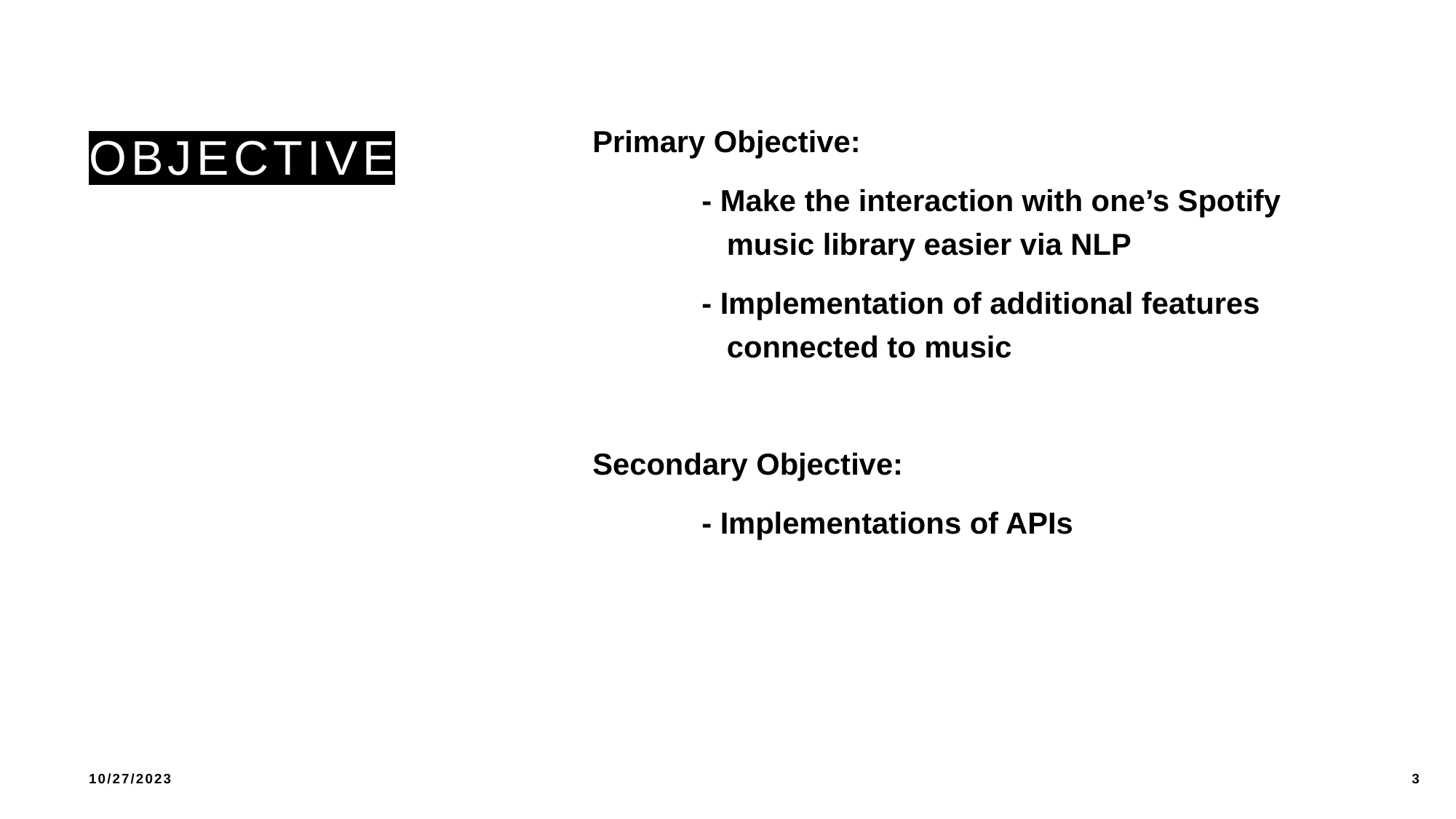

# Objective
Primary Objective:
	- Make the interaction with one’s Spotify 	   music library easier via NLP
	- Implementation of additional features 	   connected to music

Secondary Objective:
	- Implementations of APIs
10/27/2023
3